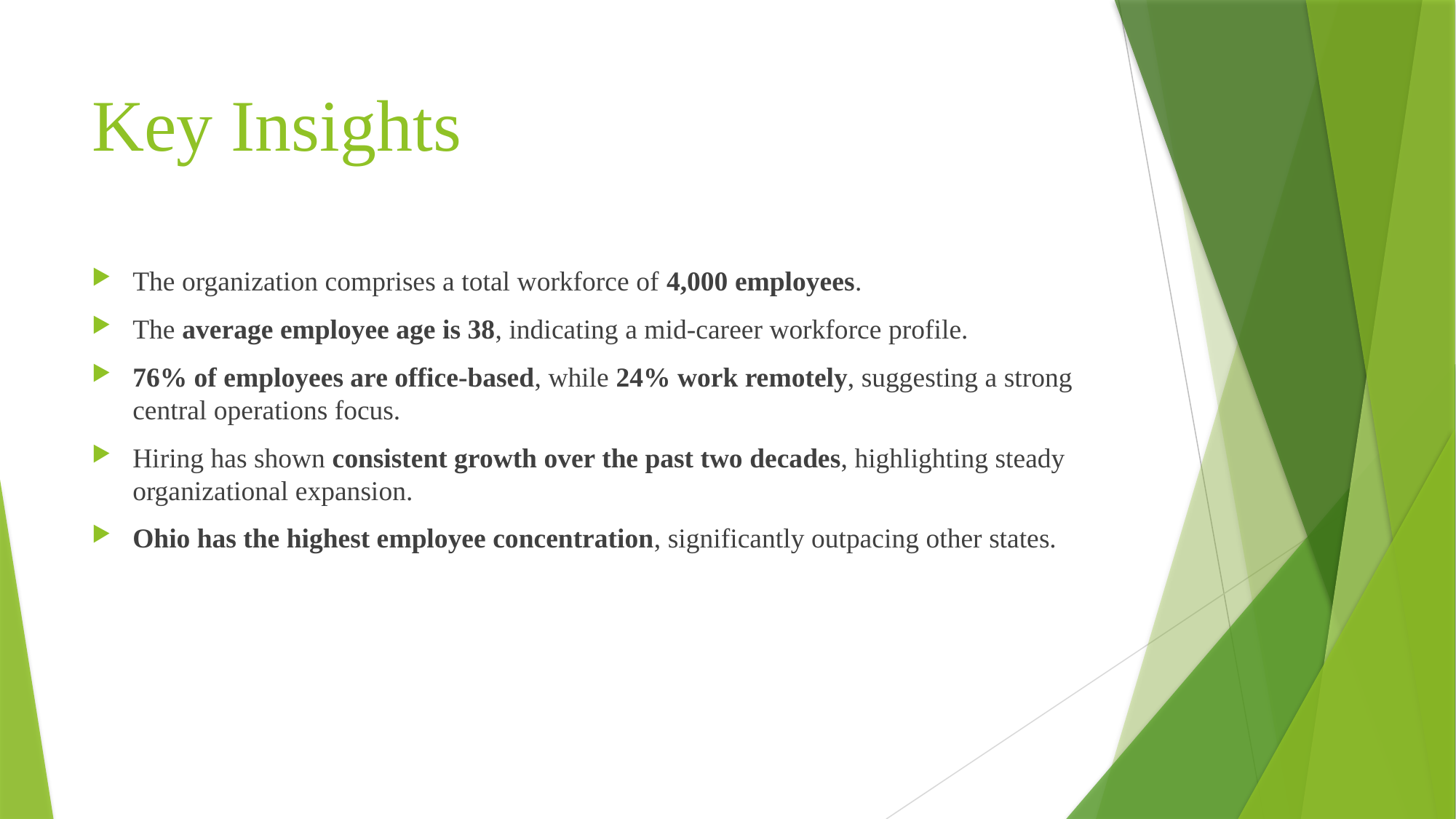

# Key Insights
The organization comprises a total workforce of 4,000 employees.
The average employee age is 38, indicating a mid-career workforce profile.
76% of employees are office-based, while 24% work remotely, suggesting a strong central operations focus.
Hiring has shown consistent growth over the past two decades, highlighting steady organizational expansion.
Ohio has the highest employee concentration, significantly outpacing other states.